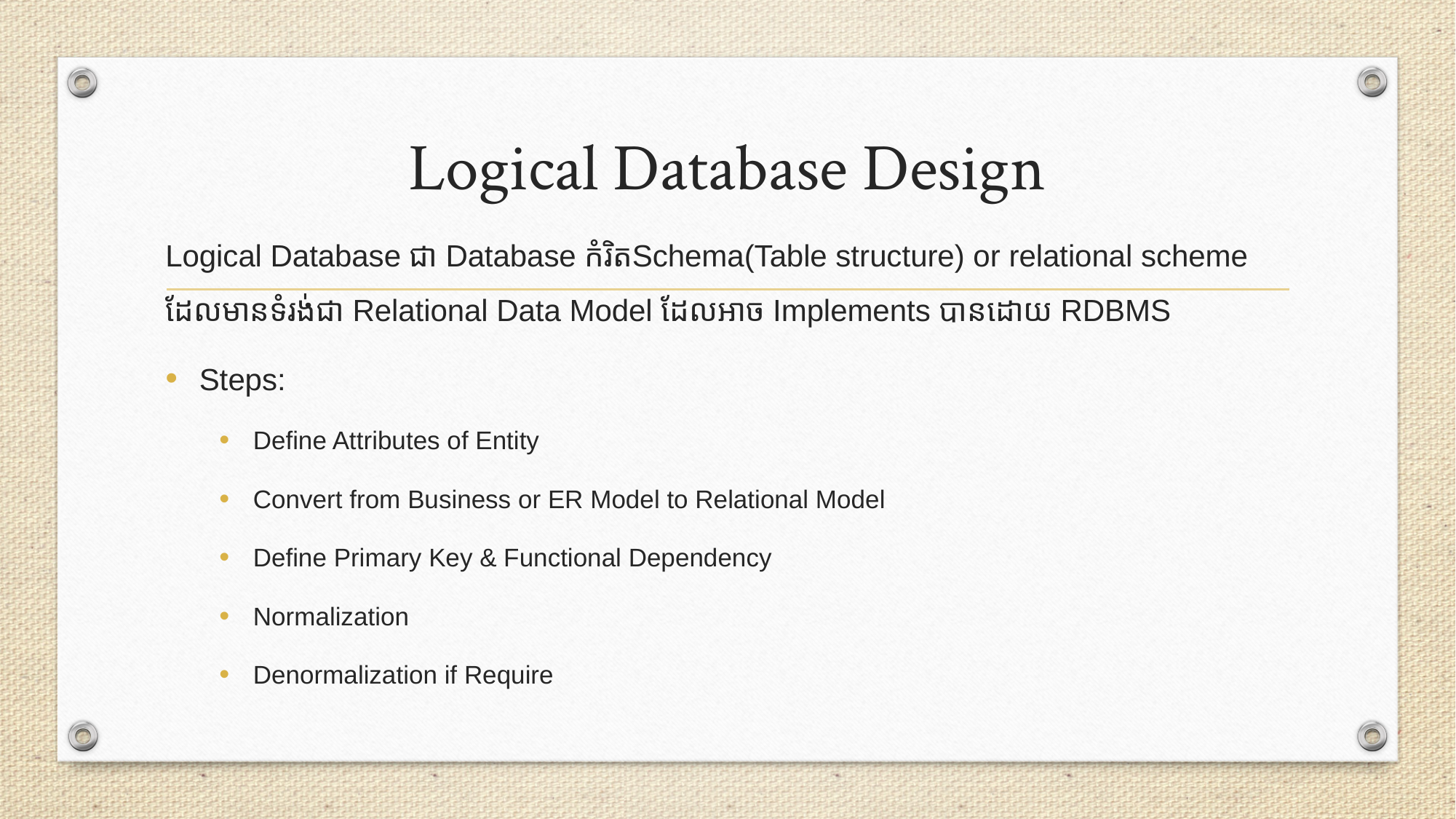

# Logical Database Design
Logical Database ជា​ Database កំរិតSchema(Table structure) or relational scheme ដែលមានទំរង់ជា Relational Data Model ដែលអាច Implements បានដោយ RDBMS
Steps:
Define Attributes of Entity
Convert from Business or ER Model to Relational Model
Define Primary Key & Functional Dependency
Normalization
Denormalization if Require